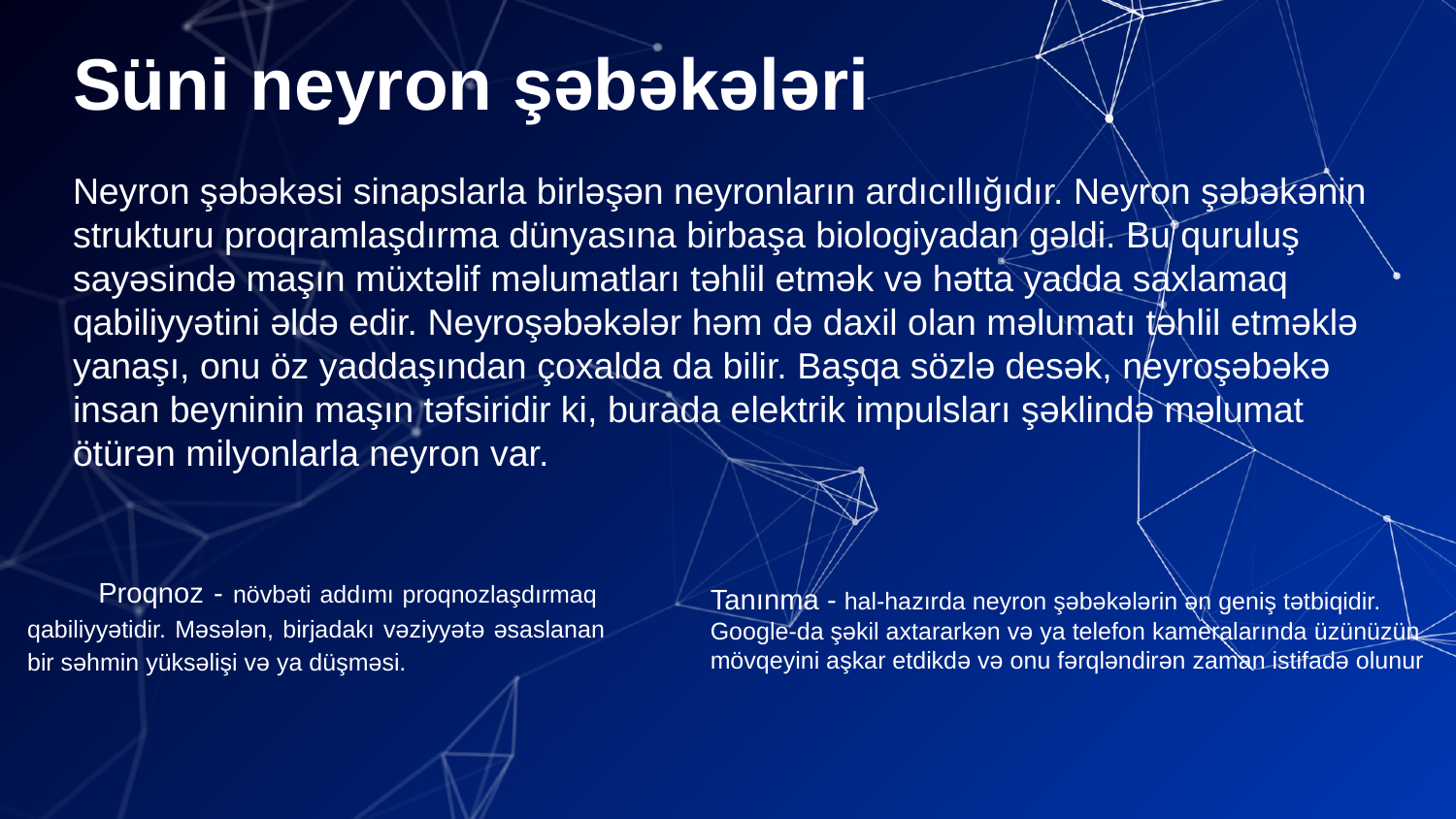

# Süni neyron şəbəkələri
Neyron şəbəkəsi sinapslarla birləşən neyronların ardıcıllığıdır. Neyron şəbəkənin strukturu proqramlaşdırma dünyasına birbaşa biologiyadan gəldi. Bu quruluş sayəsində maşın müxtəlif məlumatları təhlil etmək və hətta yadda saxlamaq qabiliyyətini əldə edir. Neyroşəbəkələr həm də daxil olan məlumatı təhlil etməklə yanaşı, onu öz yaddaşından çoxalda da bilir. Başqa sözlə desək, neyroşəbəkə insan beyninin maşın təfsiridir ki, burada elektrik impulsları şəklində məlumat ötürən milyonlarla neyron var.
Proqnoz - növbəti addımı proqnozlaşdırmaq  qabiliyyətidir. Məsələn, birjadakı vəziyyətə əsaslanan bir səhmin yüksəlişi və ya düşməsi.

Tanınma - hal-hazırda neyron şəbəkələrin ən geniş tətbiqidir. Google-da şəkil axtararkən və ya telefon kameralarında üzünüzün mövqeyini aşkar etdikdə və onu fərqləndirən zaman istifadə olunur
2